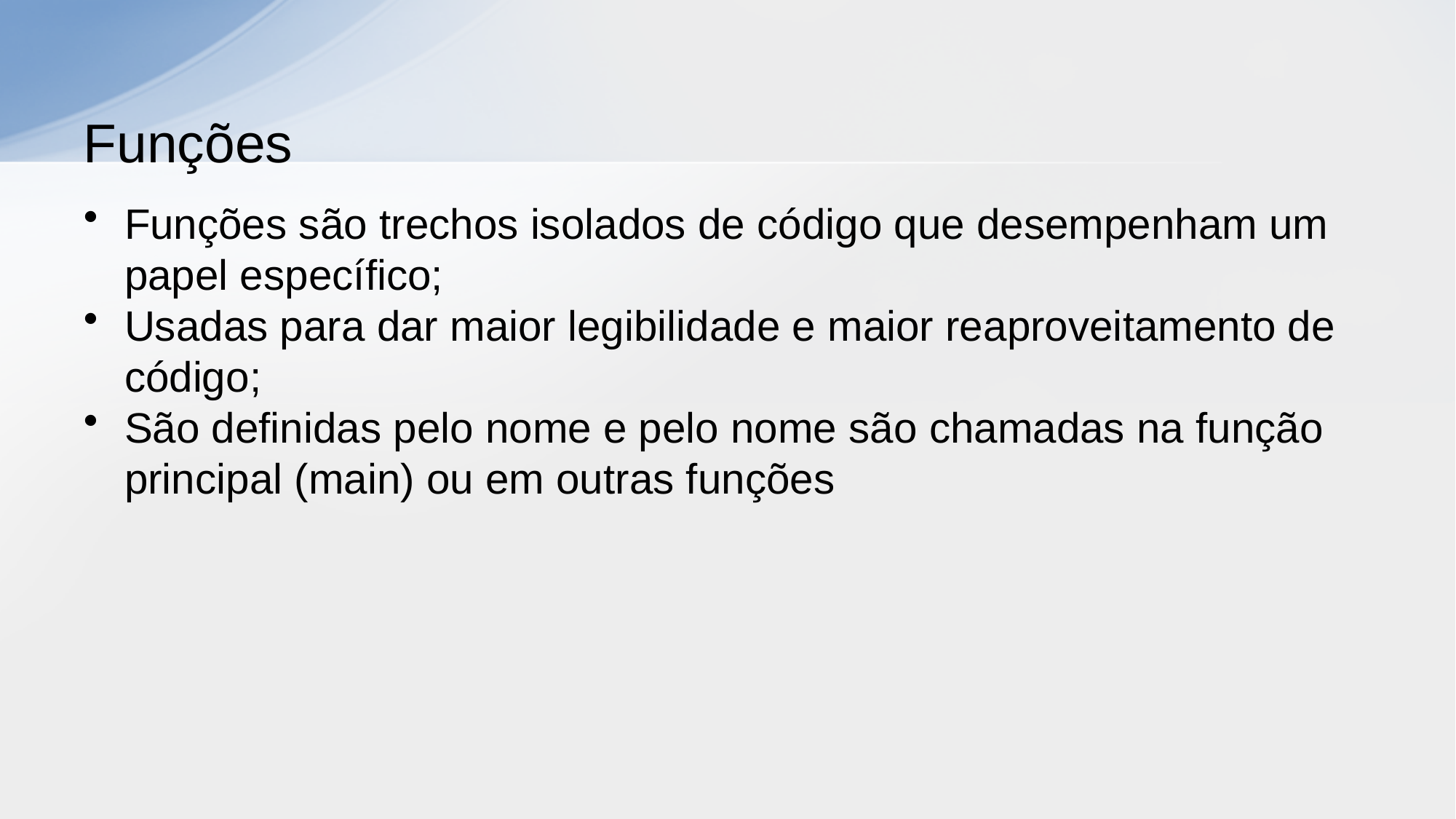

# Funções
Funções são trechos isolados de código que desempenham um papel específico;
Usadas para dar maior legibilidade e maior reaproveitamento de código;
São definidas pelo nome e pelo nome são chamadas na função principal (main) ou em outras funções